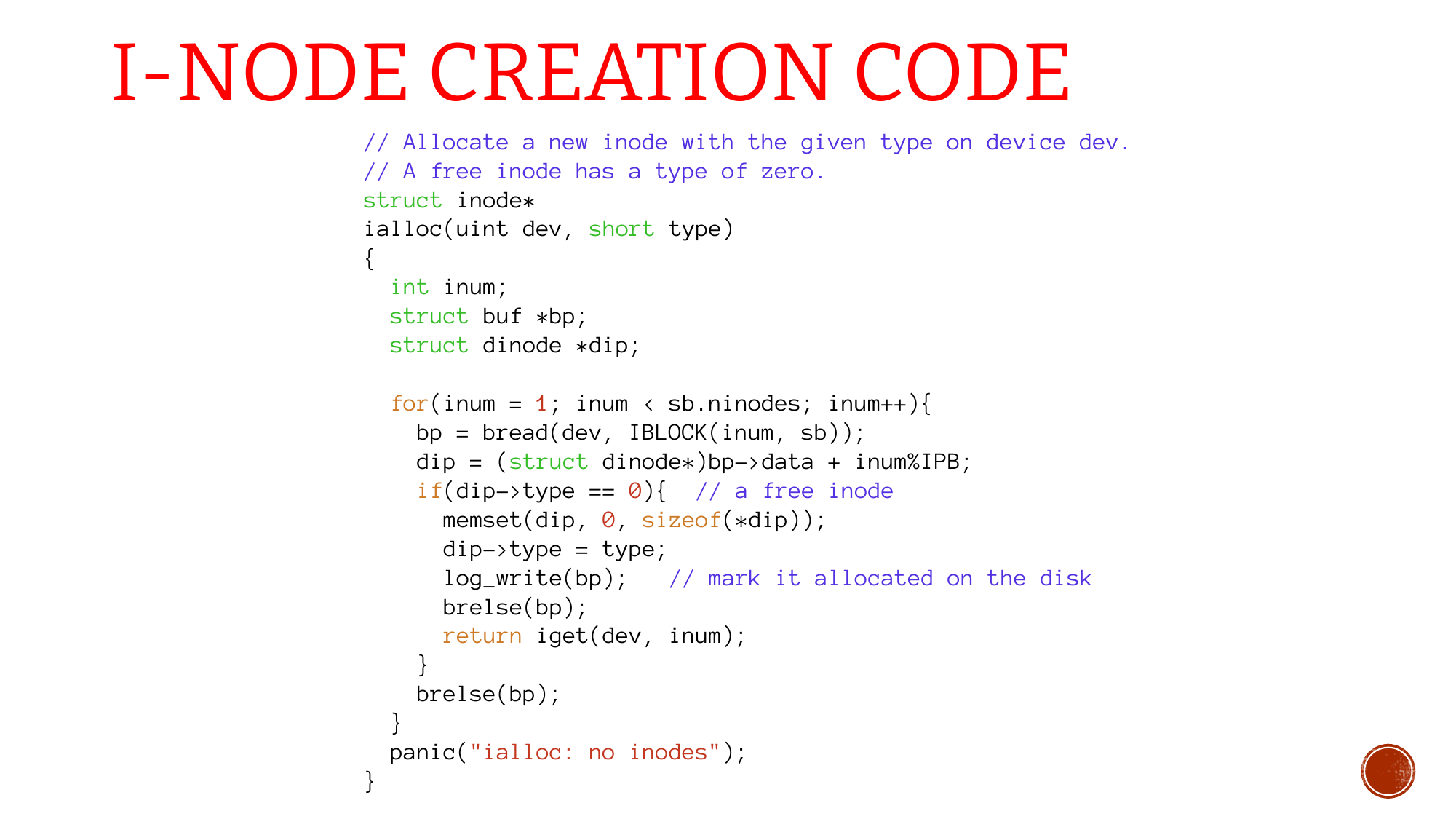

# i-node Creation Code
// Allocate a new inode with the given type on device dev.
// A free inode has a type of zero.
struct inode*
ialloc(uint dev, short type)
{
  int inum;
  struct buf *bp;
  struct dinode *dip;

  for(inum = 1; inum < sb.ninodes; inum++){
    bp = bread(dev, IBLOCK(inum, sb));
    dip = (struct dinode*)bp->data + inum%IPB;
    if(dip->type == 0){  // a free inode
      memset(dip, 0, sizeof(*dip));
      dip->type = type;
      log_write(bp);   // mark it allocated on the disk
      brelse(bp);
      return iget(dev, inum);
    }
    brelse(bp);
  }
  panic("ialloc: no inodes");
}